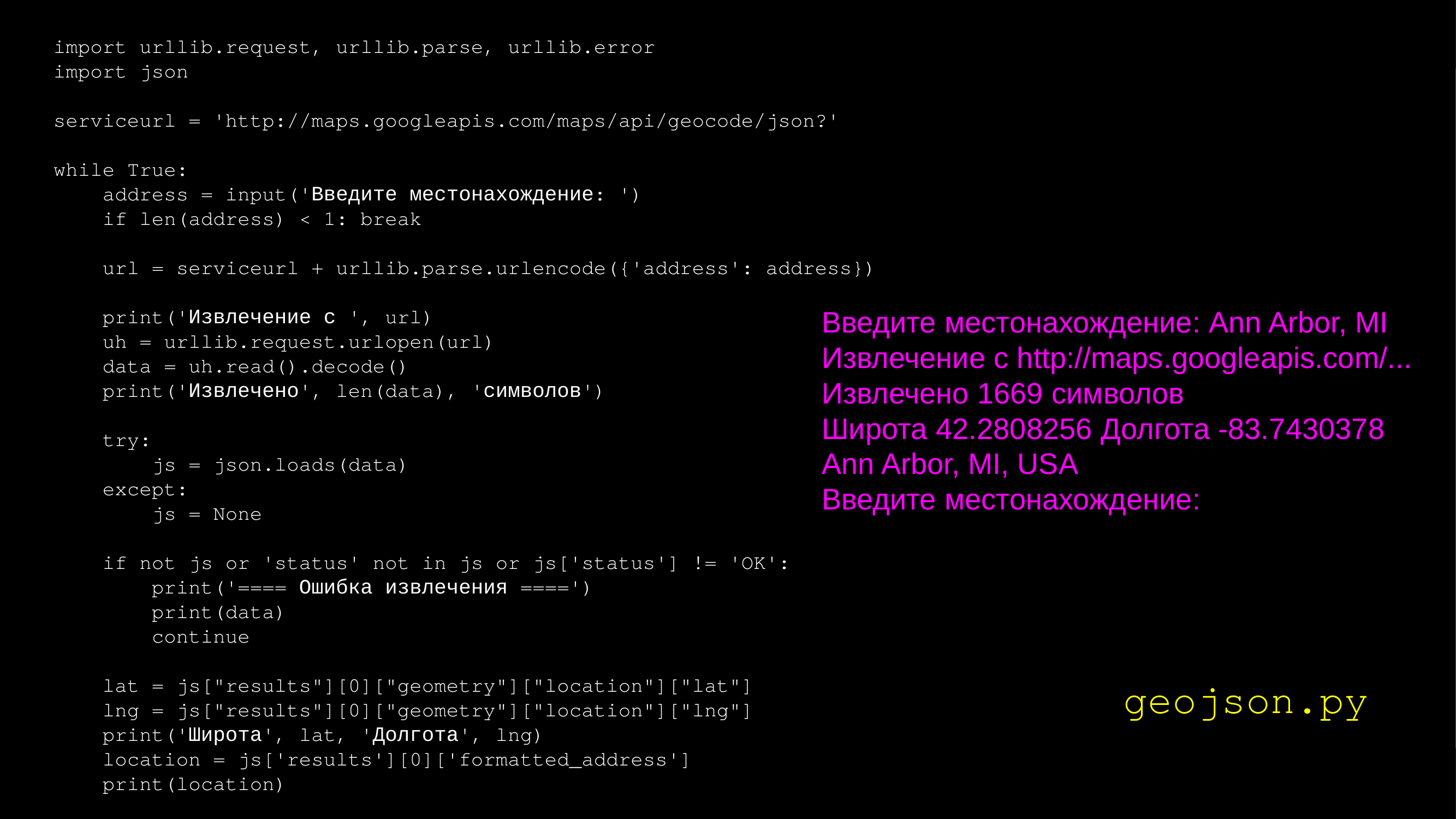

import urllib.request, urllib.parse, urllib.error
import json

serviceurl = 'http://maps.googleapis.com/maps/api/geocode/json?'

while True:
    address = input('Введите местонахождение: ')
    if len(address) < 1: break

    url = serviceurl + urllib.parse.urlencode({'address': address})

    print('Извлечение с ', url)
    uh = urllib.request.urlopen(url)
    data = uh.read().decode()
    print('Извлечено', len(data), 'символов')

    try:
        js = json.loads(data)
    except:
        js = None

    if not js or 'status' not in js or js['status'] != 'OK':
        print('==== Ошибка извлечения ====')
        print(data)
        continue

    lat = js["results"][0]["geometry"]["location"]["lat"]
    lng = js["results"][0]["geometry"]["location"]["lng"]
    print('Широта', lat, 'Долгота', lng)
    location = js['results'][0]['formatted_address']
    print(location)
Введите местонахождение: Ann Arbor, MI
Извлечение с http://maps.googleapis.com/...
Извлечено 1669 символов
Широта 42.2808256 Долгота -83.7430378
Ann Arbor, MI, USA
Введите местонахождение:
geojson.py